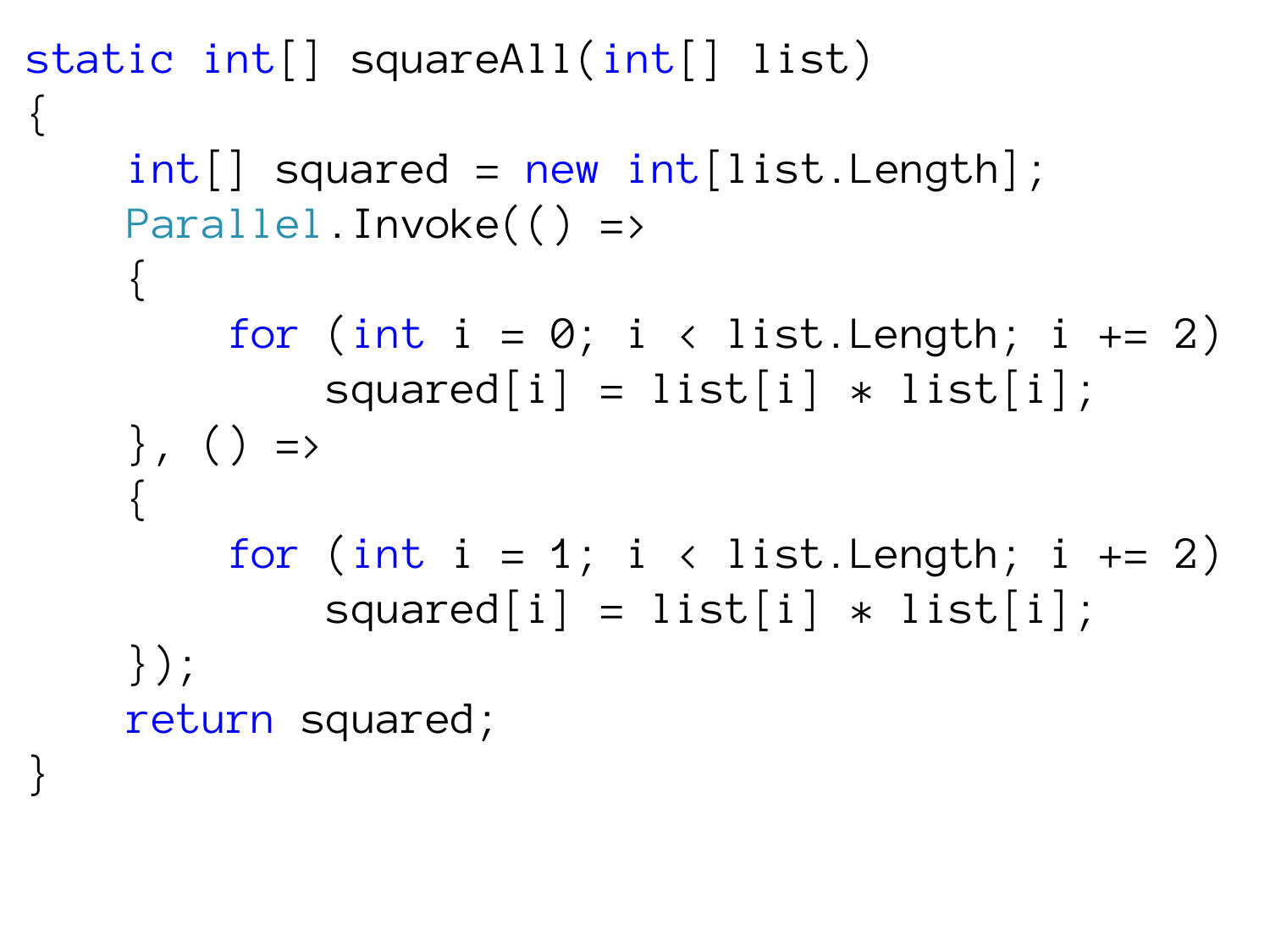

static int[] squareAll(int[] list)
    {
        int[] squared = new int[list.Length];
        Parallel.Invoke(() =>
        {
            for (int i = 0; i < list.Length; i += 2)
                squared[i] = list[i] * list[i];
        }, () =>
        {
            for (int i = 1; i < list.Length; i += 2)
                squared[i] = list[i] * list[i];
        });
        return squared;
    }